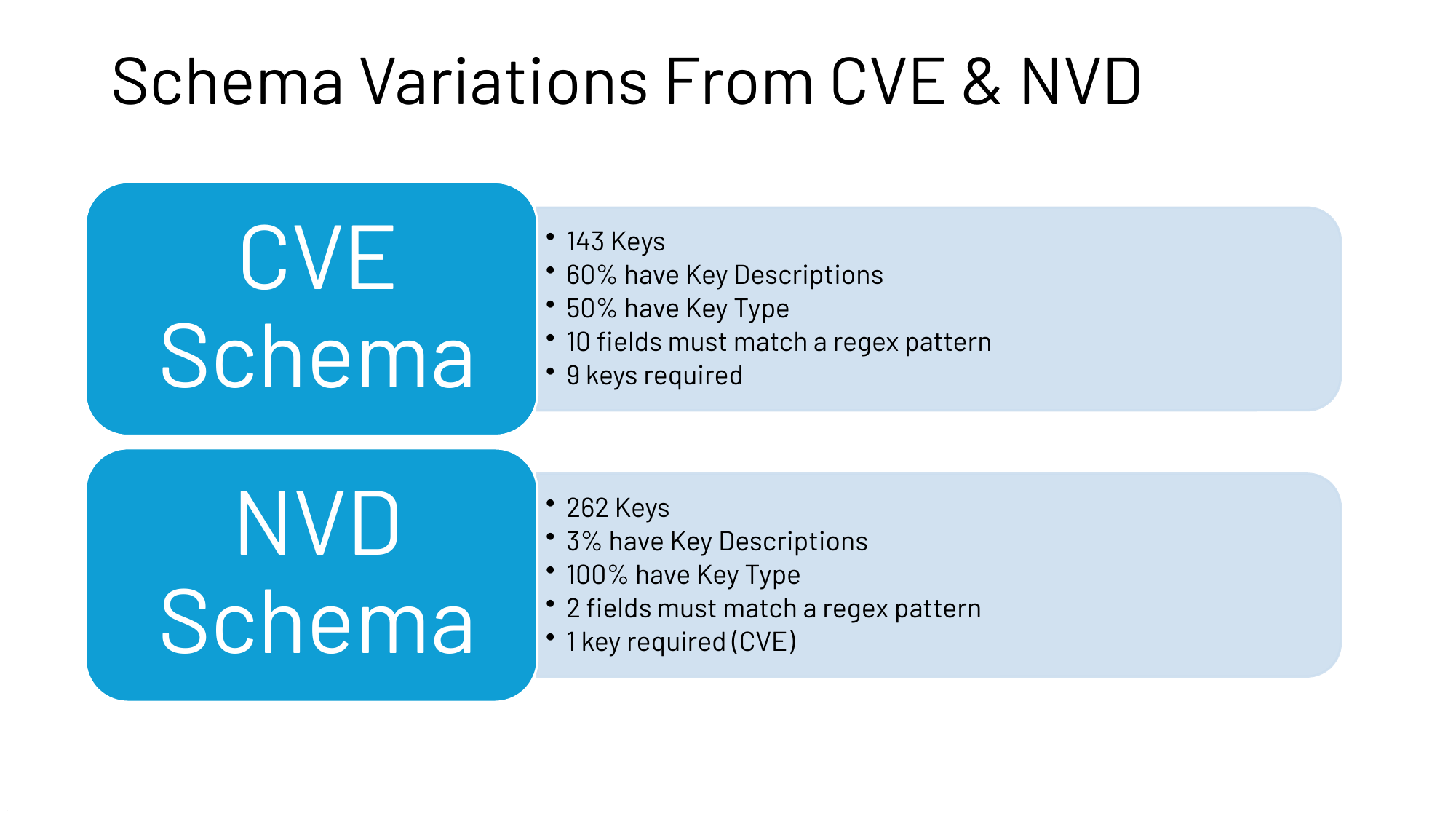

# Schema Variations From CVE & NVD
143 Keys
60% have Key Descriptions
50% have Key Type
10 fields must match a regex pattern
9 keys required
CVE Schema
262 Keys
3% have Key Descriptions
100% have Key Type
2 fields must match a regex pattern
1 key required (CVE)
NVD Schema